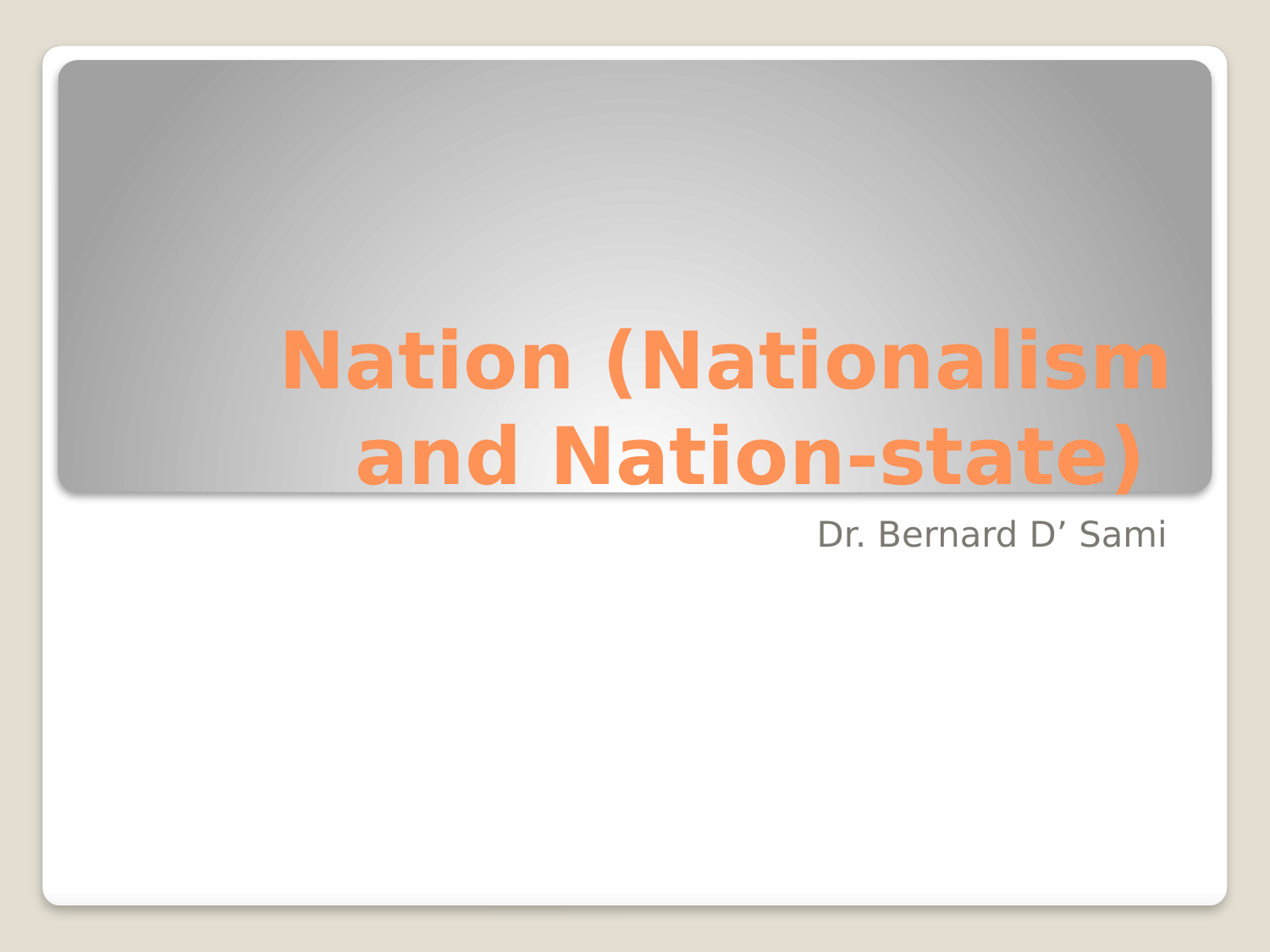

# Nation (Nationalism and Nation-state)
Dr. Bernard D’ Sami